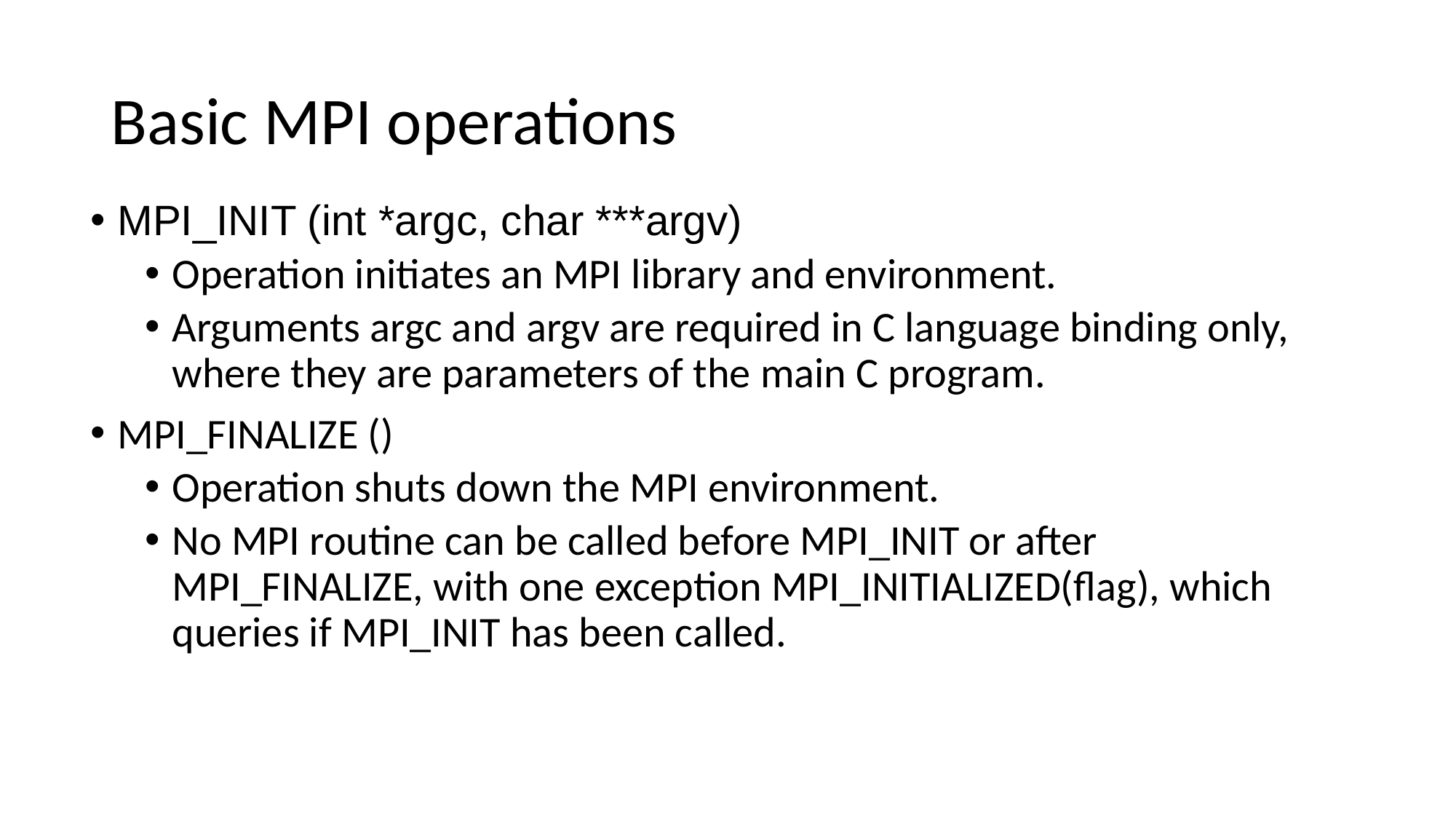

# Basic MPI operations
MPI_INIT (int *argc, char ***argv)
Operation initiates an MPI library and environment.
Arguments argc and argv are required in C language binding only, where they are parameters of the main C program.
MPI_FINALIZE ()
Operation shuts down the MPI environment.
No MPI routine can be called before MPI_INIT or after MPI_FINALIZE, with one exception MPI_INITIALIZED(flag), which queries if MPI_INIT has been called.